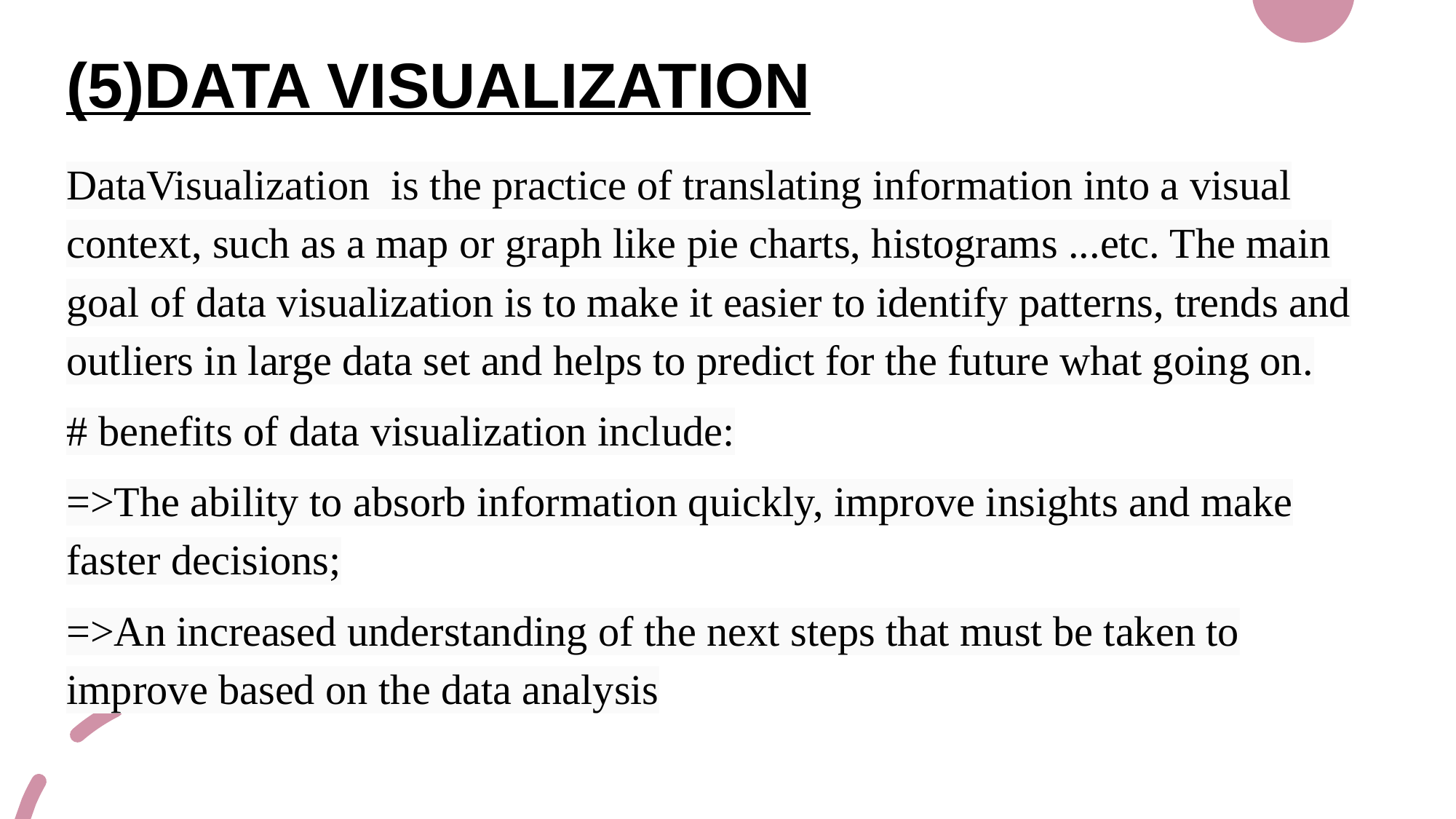

# (5)DATA VISUALIZATION

DataVisualization  is the practice of translating information into a visual context, such as a map or graph like pie charts, histograms ...etc. The main goal of data visualization is to make it easier to identify patterns, trends and outliers in large data set and helps to predict for the future what going on.
# benefits of data visualization include:
=>The ability to absorb information quickly, improve insights and make faster decisions;
=>An increased understanding of the next steps that must be taken to improve based on the data analysis